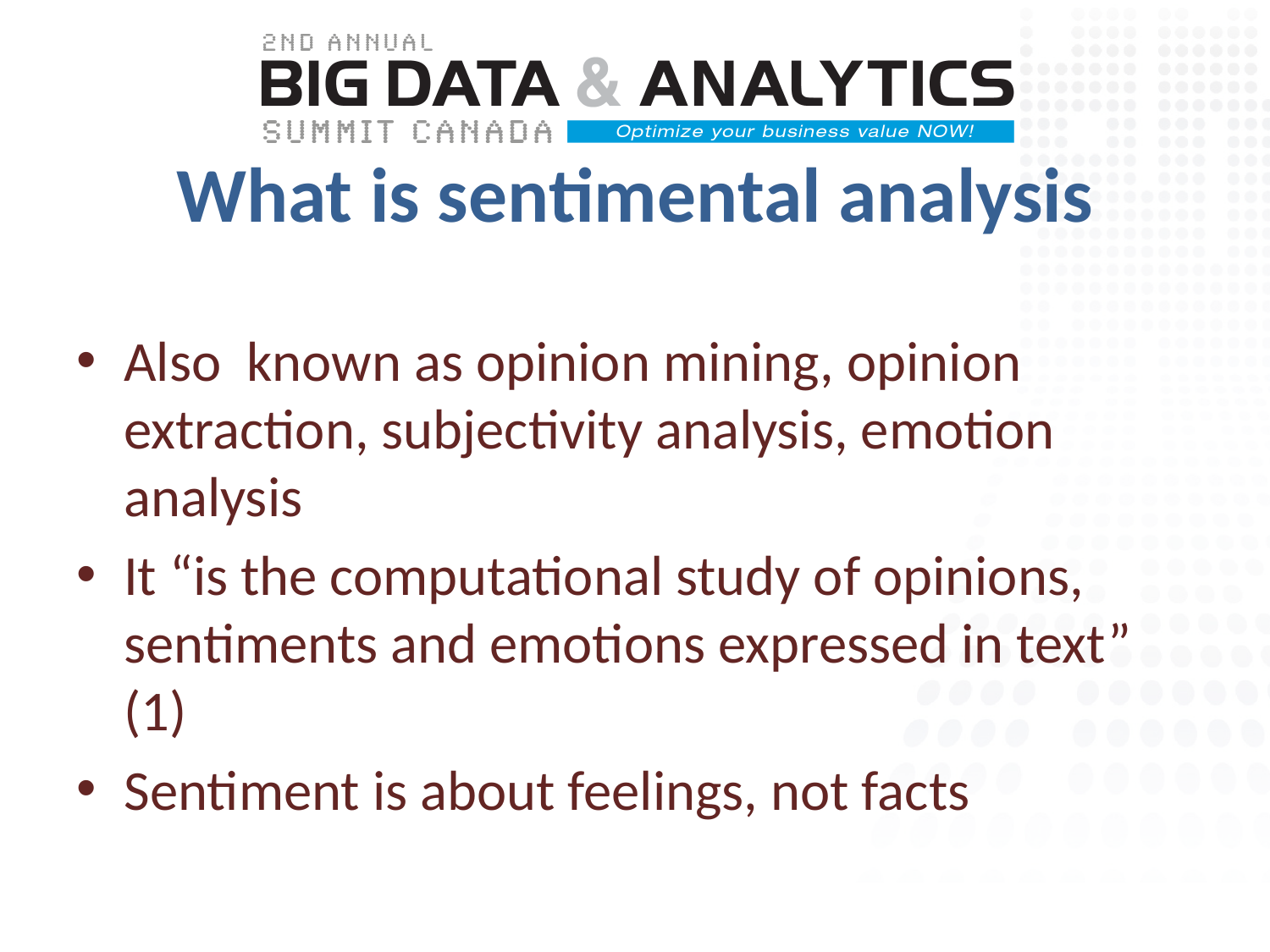

# What is sentimental analysis
Also  known as opinion mining, opinion extraction, subjectivity analysis, emotion analysis
It “is the computational study of opinions, sentiments and emotions expressed in text” (1)
Sentiment is about feelings, not facts